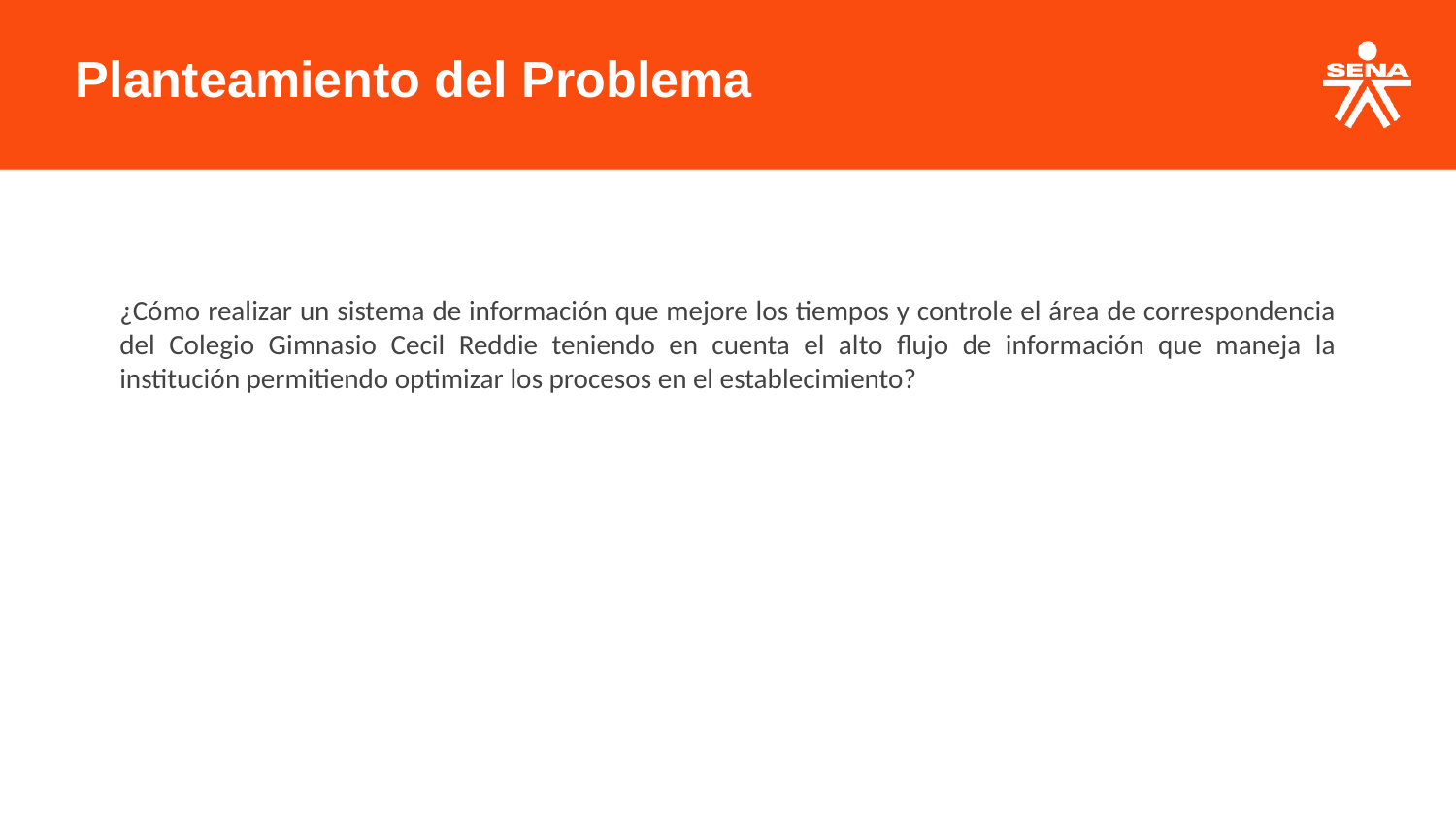

Planteamiento del Problema
¿Cómo realizar un sistema de información que mejore los tiempos y controle el área de correspondencia del Colegio Gimnasio Cecil Reddie teniendo en cuenta el alto flujo de información que maneja la institución permitiendo optimizar los procesos en el establecimiento?